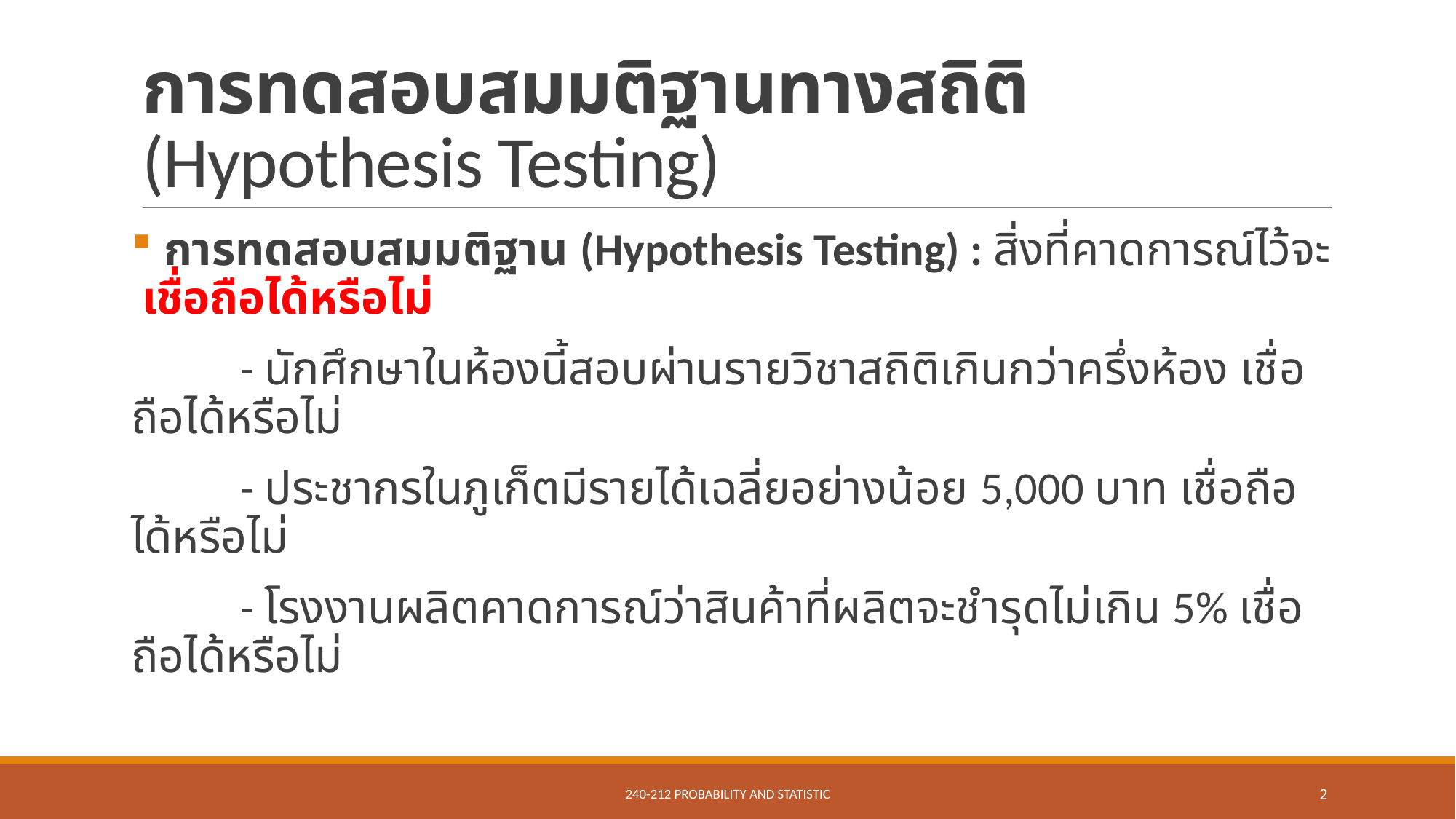

# การทดสอบสมมติฐานทางสถิติ (Hypothesis Testing)
 การทดสอบสมมติฐาน (Hypothesis Testing) : สิ่งที่คาดการณ์ไว้จะเชื่อถือได้หรือไม่
	- นักศึกษาในห้องนี้สอบผ่านรายวิชาสถิติเกินกว่าครึ่งห้อง เชื่อถือได้หรือไม่
	- ประชากรในภูเก็ตมีรายได้เฉลี่ยอย่างน้อย 5,000 บาท เชื่อถือได้หรือไม่
	- โรงงานผลิตคาดการณ์ว่าสินค้าที่ผลิตจะชำรุดไม่เกิน 5% เชื่อถือได้หรือไม่

240-212 Probability and Statistic
2